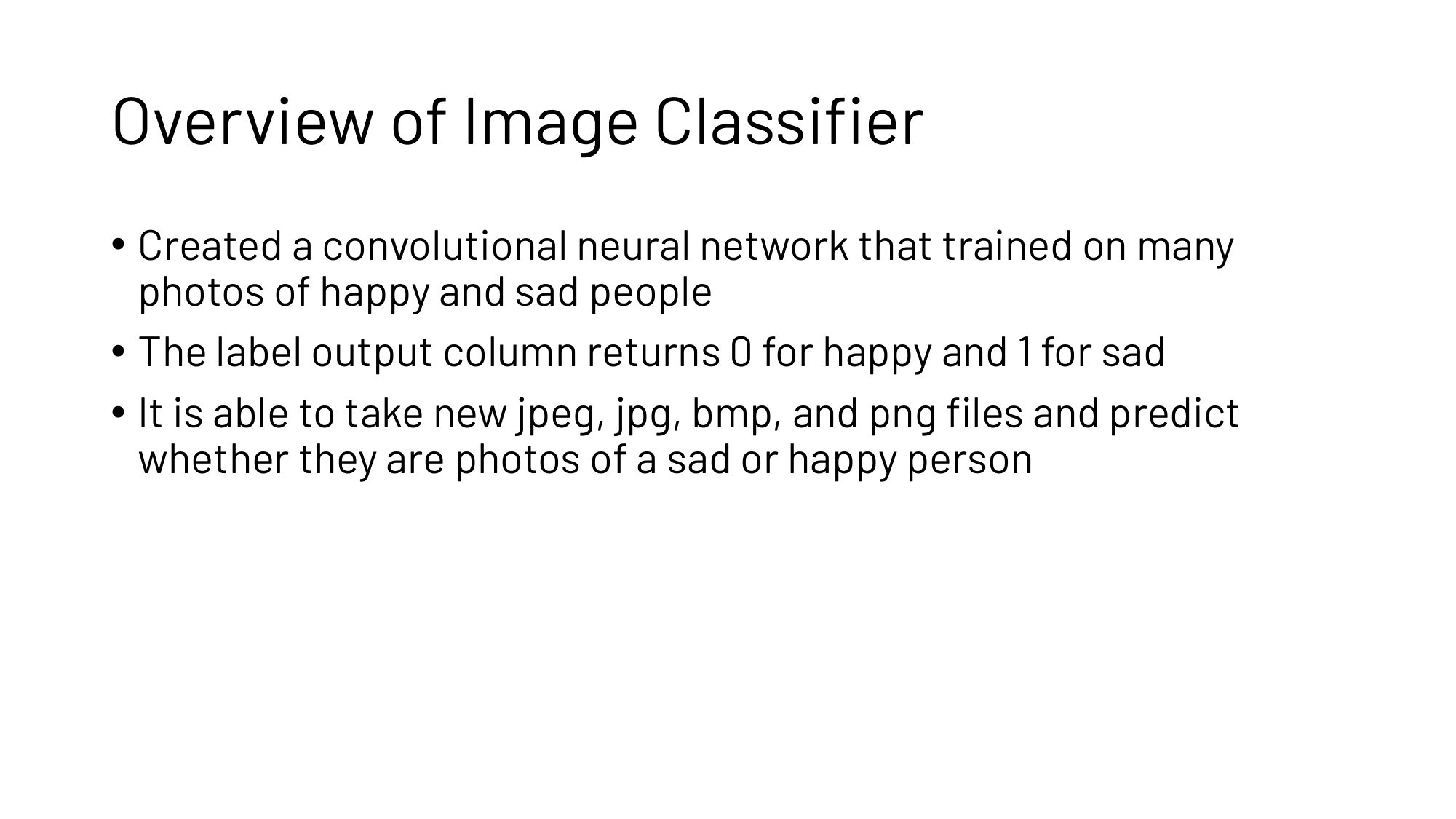

# Overview of Image Classifier
Created a convolutional neural network that trained on many photos of happy and sad people
The label output column returns 0 for happy and 1 for sad
It is able to take new jpeg, jpg, bmp, and png files and predict whether they are photos of a sad or happy person